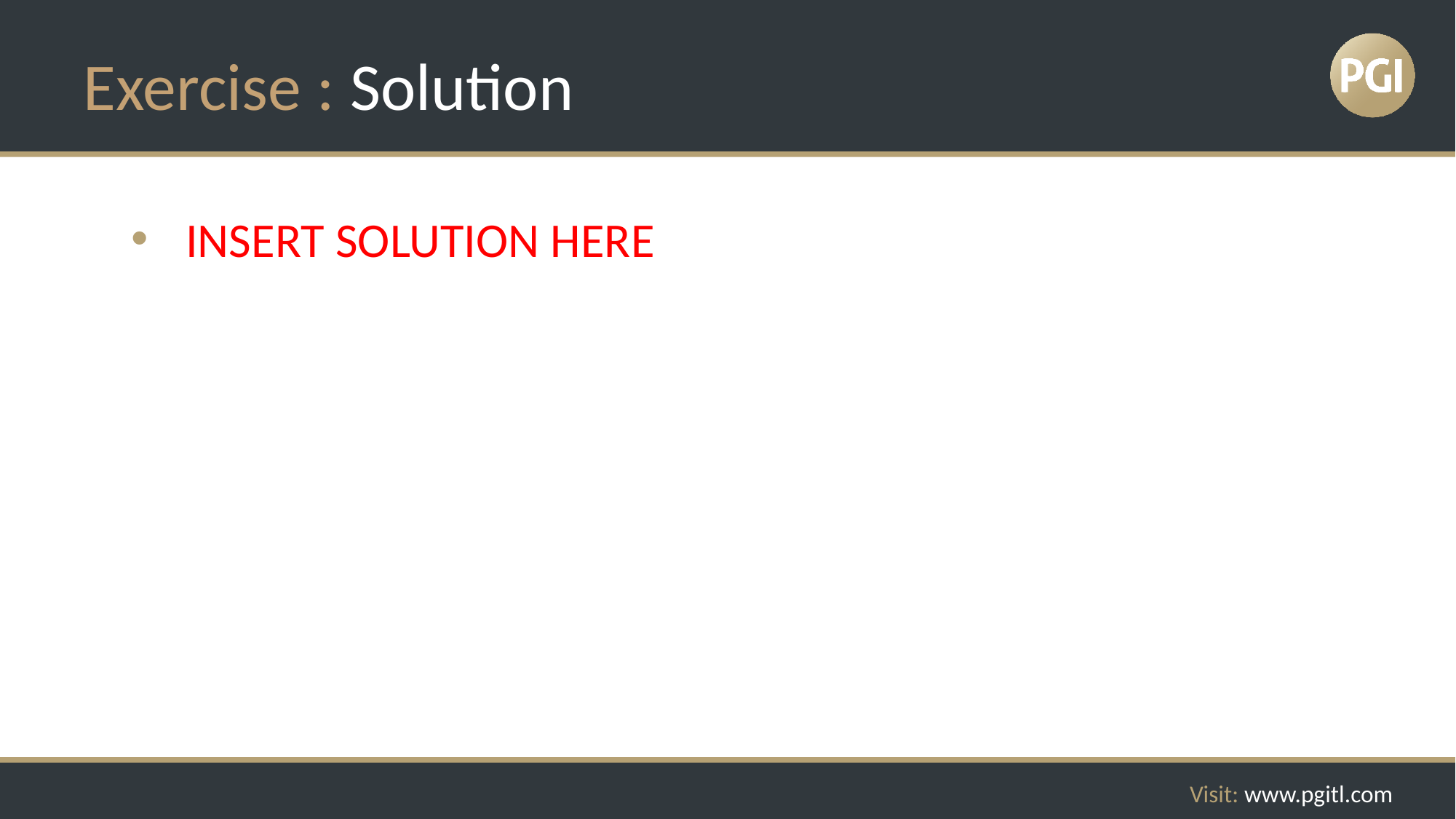

# Exercise : Solution
INSERT SOLUTION HERE